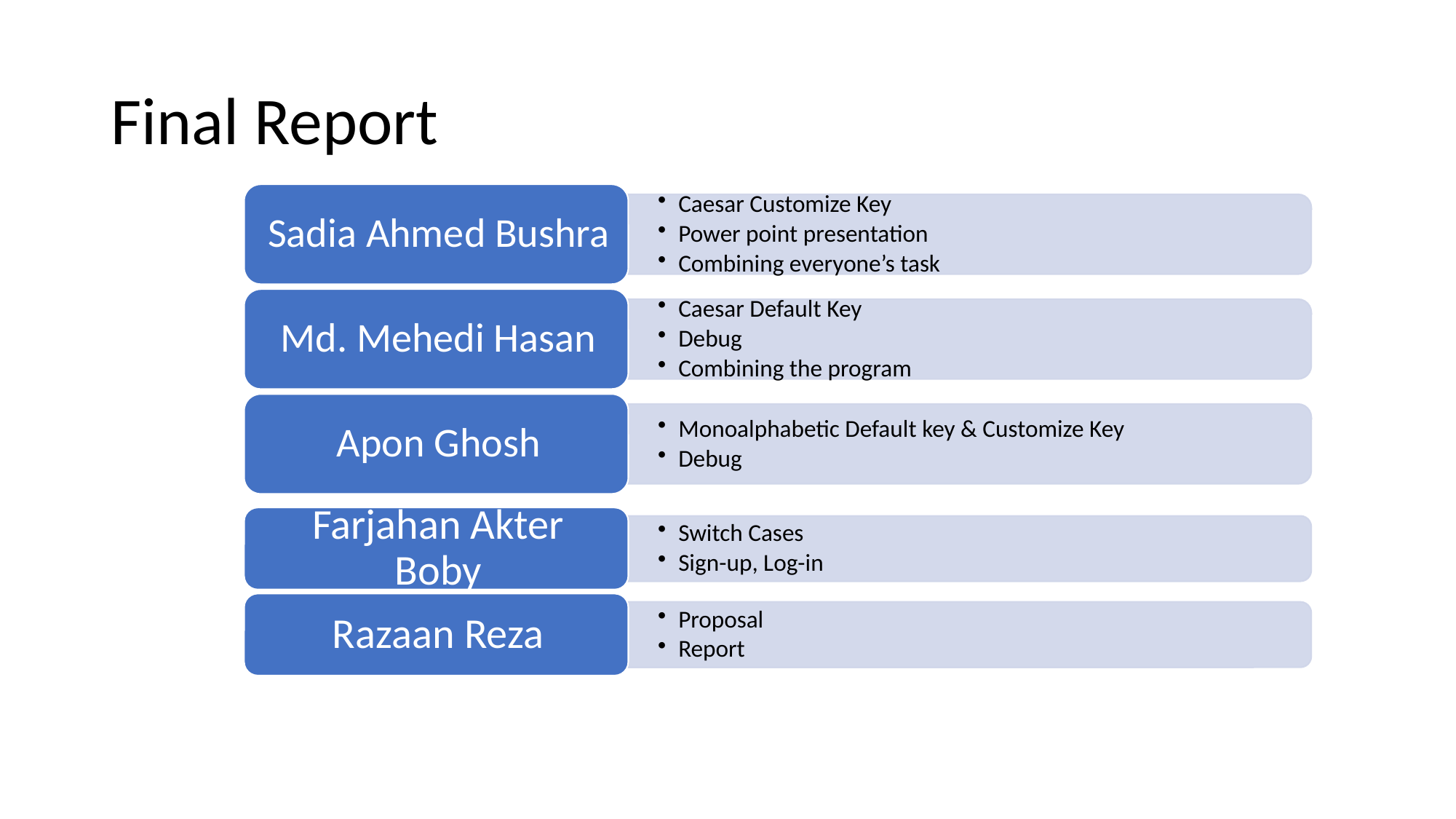

# Final Report
Caesar Customize Key
Power point presentation
Combining everyone’s task
Sadia Ahmed Bushra
Caesar Default Key
Debug
Combining the program
Md. Mehedi Hasan
Monoalphabetic Default key & Customize Key
Debug
Apon Ghosh
Switch Cases
Sign-up, Log-in
Farjahan Akter Boby
Proposal
Report
Razaan Reza